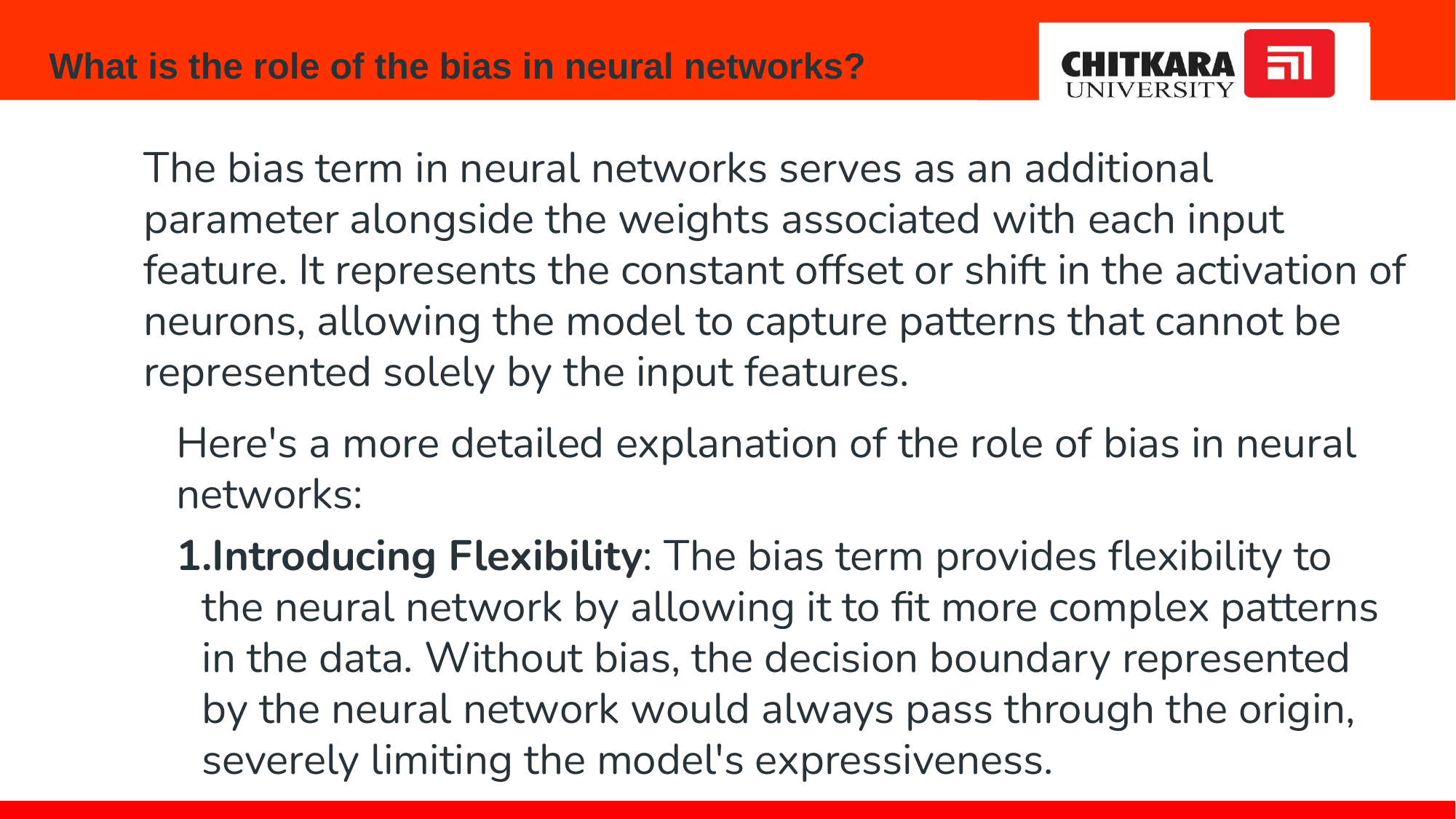

What is the role of the bias in neural networks?
The bias term in neural networks serves as an additional parameter alongside the weights associated with each input feature. It represents the constant offset or shift in the activation of neurons, allowing the model to capture patterns that cannot be represented solely by the input features.
Here's a more detailed explanation of the role of bias in neural networks:
Introducing Flexibility: The bias term provides flexibility to the neural network by allowing it to fit more complex patterns in the data. Without bias, the decision boundary represented by the neural network would always pass through the origin, severely limiting the model's expressiveness.